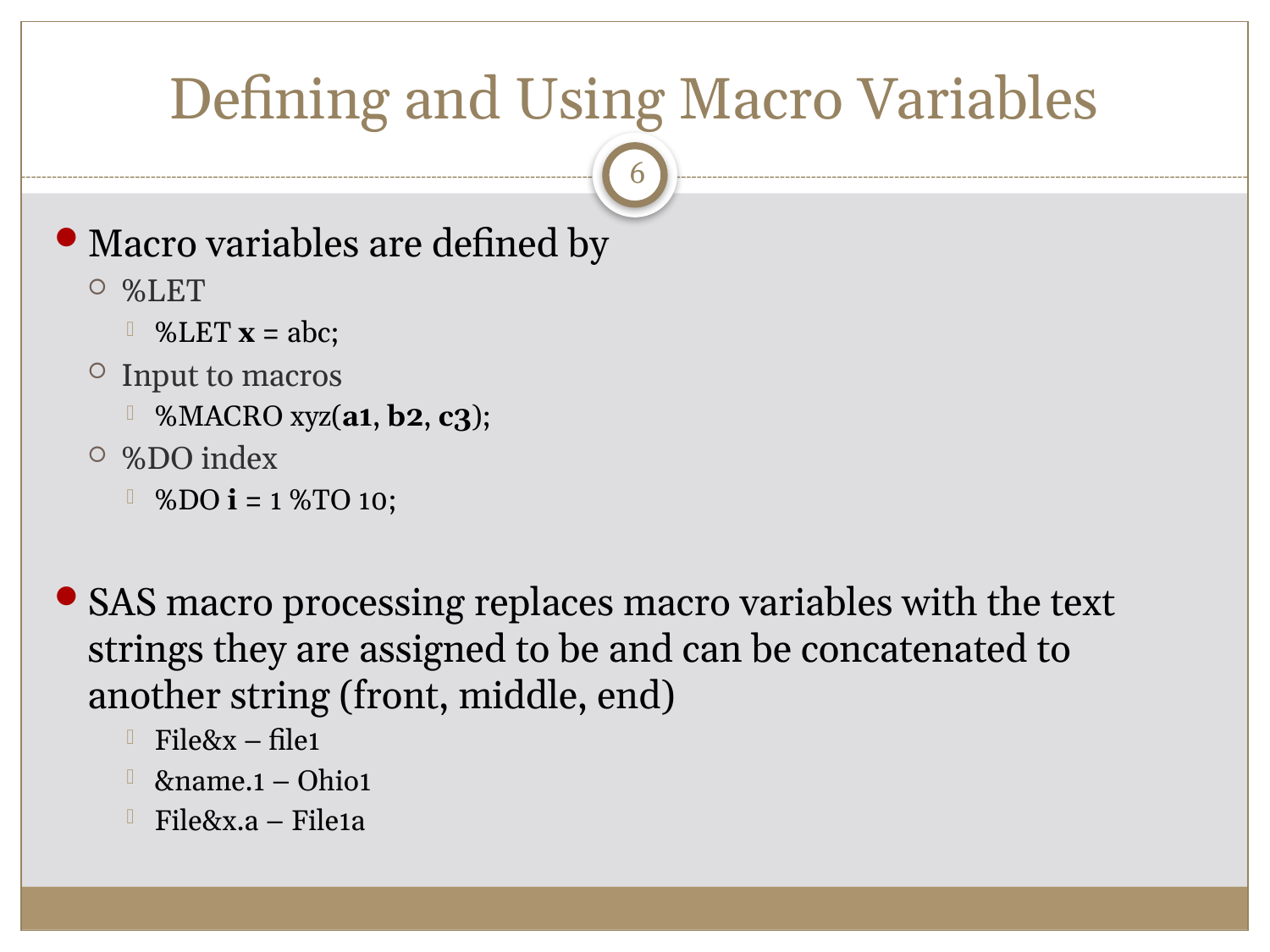

# Defining and Using Macro Variables
6
Macro variables are defined by
%LET
%LET x = abc;
Input to macros
%MACRO xyz(a1, b2, c3);
%DO index
%DO i = 1 %TO 10;

SAS macro processing replaces macro variables with the text strings they are assigned to be and can be concatenated to another string (front, middle, end)
File&x – file1
&name.1 – Ohio1
File&x.a – File1a